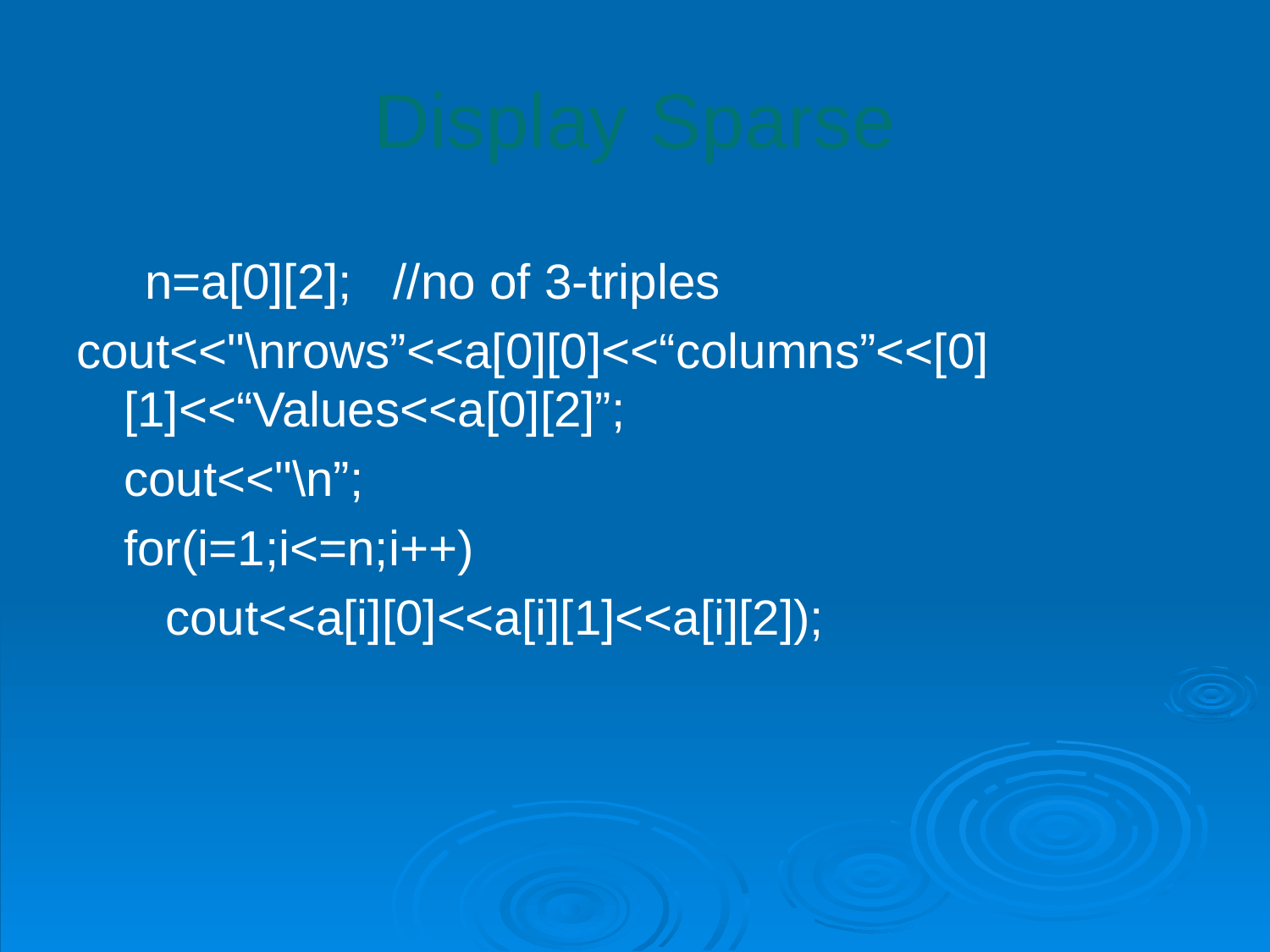

# Display Sparse
     n=a[0][2];   //no of 3-triples
cout<<"\nrows”<<a[0][0]<<“columns”<<[0][1]<<“Values<<a[0][2]”;
	cout<<"\n”;
	for(i=1;i<=n;i++)
	   cout<<a[i][0]<<a[i][1]<<a[i][2]);